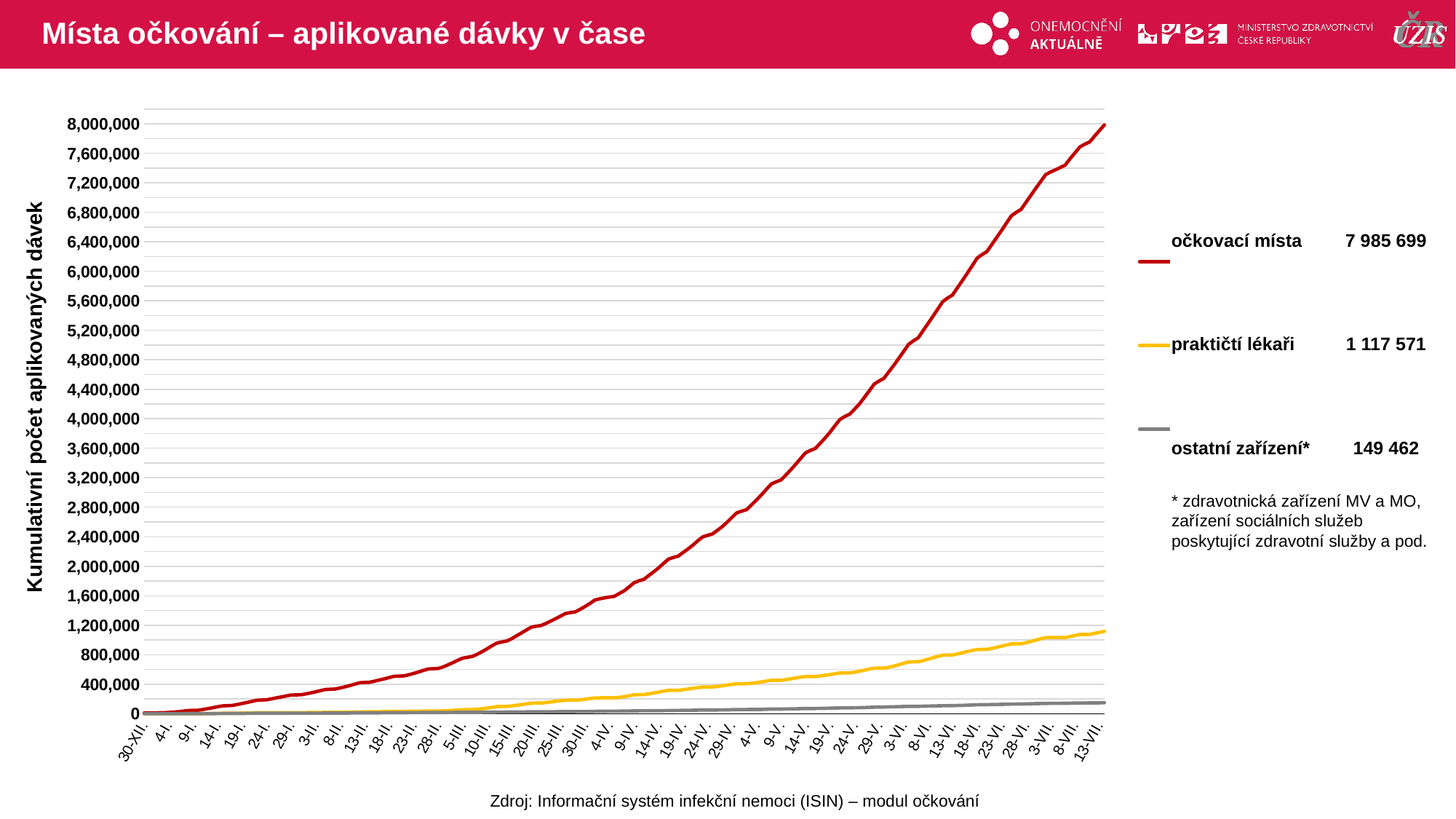

# Místa očkování – aplikované dávky v čase

### Chart

| Category | očkovací místa | praktičtí lékaři | ostatní zařízení |
|---|---|---|---|
| 30-XII. | 10328.0 | 0.0 | 161.0 |
| 31-XII. | 11611.0 | 1.0 | 182.0 |
| 1-I. | 11871.0 | 2.0 | 182.0 |
| 2-I. | 13025.0 | 3.0 | 296.0 |
| 3-I. | 13857.0 | 3.0 | 379.0 |
| 4-I. | 17399.0 | 3.0 | 421.0 |
| 5-I. | 21819.0 | 3.0 | 499.0 |
| 6-I. | 27570.0 | 35.0 | 542.0 |
| 7-I. | 35211.0 | 282.0 | 606.0 |
| 8-I. | 44130.0 | 1138.0 | 787.0 |
| 9-I. | 45895.0 | 1311.0 | 862.0 |
| 10-I. | 47615.0 | 1311.0 | 897.0 |
| 11-I. | 56993.0 | 1675.0 | 964.0 |
| 12-I. | 69398.0 | 2277.0 | 1343.0 |
| 13-I. | 81612.0 | 3043.0 | 1854.0 |
| 14-I. | 94638.0 | 4515.0 | 2534.0 |
| 15-I. | 106626.0 | 6019.0 | 2991.0 |
| 16-I. | 109210.0 | 6450.0 | 3352.0 |
| 17-I. | 112174.0 | 6716.0 | 3352.0 |
| 18-I. | 125076.0 | 7694.0 | 3752.0 |
| 19-I. | 138958.0 | 8598.0 | 4181.0 |
| 20-I. | 152424.0 | 10595.0 | 4973.0 |
| 21-I. | 167474.0 | 12058.0 | 5778.0 |
| 22-I. | 181928.0 | 13113.0 | 6116.0 |
| 23-I. | 186018.0 | 13184.0 | 6116.0 |
| 24-I. | 188979.0 | 13314.0 | 6135.0 |
| 25-I. | 201126.0 | 13573.0 | 6293.0 |
| 26-I. | 215044.0 | 13848.0 | 6567.0 |
| 27-I. | 228094.0 | 14069.0 | 6795.0 |
| 28-I. | 240795.0 | 14285.0 | 7016.0 |
| 29-I. | 254046.0 | 14860.0 | 7213.0 |
| 30-I. | 255662.0 | 14955.0 | 7309.0 |
| 31-I. | 257497.0 | 14956.0 | 7350.0 |
| 1-II. | 268833.0 | 15340.0 | 7480.0 |
| 2-II. | 282304.0 | 15946.0 | 7718.0 |
| 3-II. | 296963.0 | 16456.0 | 7906.0 |
| 4-II. | 313513.0 | 17499.0 | 8136.0 |
| 5-II. | 328539.0 | 18337.0 | 8339.0 |
| 6-II. | 331716.0 | 18337.0 | 8339.0 |
| 7-II. | 334875.0 | 18500.0 | 8339.0 |
| 8-II. | 349262.0 | 19299.0 | 8547.0 |
| 9-II. | 364971.0 | 20136.0 | 8972.0 |
| 10-II. | 381942.0 | 21133.0 | 9660.0 |
| 11-II. | 401214.0 | 23381.0 | 10571.0 |
| 12-II. | 420025.0 | 25204.0 | 11312.0 |
| 13-II. | 424044.0 | 25649.0 | 11405.0 |
| 14-II. | 426387.0 | 25668.0 | 11405.0 |
| 15-II. | 441195.0 | 26296.0 | 11658.0 |
| 16-II. | 457271.0 | 27374.0 | 12215.0 |
| 17-II. | 472274.0 | 29323.0 | 13188.0 |
| 18-II. | 490153.0 | 30819.0 | 14086.0 |
| 19-II. | 507760.0 | 31889.0 | 14525.0 |
| 20-II. | 510654.0 | 32121.0 | 14530.0 |
| 21-II. | 512721.0 | 32150.0 | 14544.0 |
| 22-II. | 527872.0 | 32683.0 | 14941.0 |
| 23-II. | 546547.0 | 33500.0 | 15266.0 |
| 24-II. | 565540.0 | 33982.0 | 15613.0 |
| 25-II. | 587302.0 | 35165.0 | 16126.0 |
| 26-II. | 607182.0 | 36329.0 | 16517.0 |
| 27-II. | 610471.0 | 36572.0 | 16527.0 |
| 28-II. | 613284.0 | 36641.0 | 16527.0 |
| 1-III. | 634109.0 | 38571.0 | 16646.0 |
| 2-III. | 661756.0 | 41202.0 | 17025.0 |
| 3-III. | 692097.0 | 45554.0 | 17544.0 |
| 4-III. | 724469.0 | 50345.0 | 18145.0 |
| 5-III. | 753741.0 | 54536.0 | 18752.0 |
| 6-III. | 765363.0 | 55820.0 | 18774.0 |
| 7-III. | 777097.0 | 56192.0 | 18868.0 |
| 8-III. | 806733.0 | 60593.0 | 19226.0 |
| 9-III. | 842025.0 | 67464.0 | 19563.0 |
| 10-III. | 880205.0 | 76670.0 | 20197.0 |
| 11-III. | 921903.0 | 86838.0 | 21295.0 |
| 12-III. | 957818.0 | 96984.0 | 22266.0 |
| 13-III. | 973522.0 | 99143.0 | 22699.0 |
| 14-III. | 986179.0 | 99538.0 | 22839.0 |
| 15-III. | 1016029.0 | 106009.0 | 23527.0 |
| 16-III. | 1056345.0 | 114275.0 | 24187.0 |
| 17-III. | 1094567.0 | 123227.0 | 24829.0 |
| 18-III. | 1134187.0 | 132998.0 | 25610.0 |
| 19-III. | 1172410.0 | 141927.0 | 26267.0 |
| 20-III. | 1186753.0 | 144206.0 | 26679.0 |
| 21-III. | 1195262.0 | 144540.0 | 26738.0 |
| 22-III. | 1224666.0 | 151736.0 | 26827.0 |
| 23-III. | 1255767.0 | 160203.0 | 26956.0 |
| 24-III. | 1289001.0 | 168894.0 | 27431.0 |
| 25-III. | 1324190.0 | 176873.0 | 28233.0 |
| 26-III. | 1359230.0 | 182870.0 | 29337.0 |
| 27-III. | 1371077.0 | 183931.0 | 29633.0 |
| 28-III. | 1380542.0 | 184050.0 | 29689.0 |
| 29-III. | 1415537.0 | 188439.0 | 29760.0 |
| 30-III. | 1454182.0 | 196242.0 | 29951.0 |
| 31-III. | 1494949.0 | 204898.0 | 30449.0 |
| 1-IV. | 1541373.0 | 213873.0 | 32413.0 |
| 2-IV. | 1558411.0 | 215320.0 | 33488.0 |
| 3-IV. | 1571661.0 | 215738.0 | 34263.0 |
| 4-IV. | 1582734.0 | 215743.0 | 34414.0 |
| 5-IV. | 1592119.0 | 215816.0 | 34418.0 |
| 6-IV. | 1631521.0 | 221005.0 | 34999.0 |
| 7-IV. | 1666748.0 | 230644.0 | 35481.0 |
| 8-IV. | 1720965.0 | 243813.0 | 37298.0 |
| 9-IV. | 1775592.0 | 256641.0 | 38938.0 |
| 10-IV. | 1802819.0 | 259395.0 | 39471.0 |
| 11-IV. | 1821992.0 | 259851.0 | 39532.0 |
| 12-IV. | 1874280.0 | 269882.0 | 40038.0 |
| 13-IV. | 1924361.0 | 281446.0 | 40246.0 |
| 14-IV. | 1977268.0 | 293775.0 | 40890.0 |
| 15-IV. | 2036643.0 | 306609.0 | 41862.0 |
| 16-IV. | 2095301.0 | 316735.0 | 43058.0 |
| 17-IV. | 2119019.0 | 317409.0 | 44216.0 |
| 18-IV. | 2136268.0 | 317573.0 | 44660.0 |
| 19-IV. | 2186076.0 | 325466.0 | 46062.0 |
| 20-IV. | 2233759.0 | 334649.0 | 46943.0 |
| 21-IV. | 2285563.0 | 344166.0 | 47377.0 |
| 22-IV. | 2345201.0 | 354392.0 | 49104.0 |
| 23-IV. | 2397723.0 | 361851.0 | 50689.0 |
| 24-IV. | 2419237.0 | 362565.0 | 51402.0 |
| 25-IV. | 2437572.0 | 362757.0 | 51474.0 |
| 26-IV. | 2486672.0 | 369667.0 | 51762.0 |
| 27-IV. | 2537236.0 | 378615.0 | 52269.0 |
| 28-IV. | 2597843.0 | 388569.0 | 52778.0 |
| 29-IV. | 2664179.0 | 399482.0 | 55038.0 |
| 30-IV. | 2725917.0 | 406390.0 | 56866.0 |
| 1-V. | 2747714.0 | 406862.0 | 57126.0 |
| 2-V. | 2768414.0 | 406998.0 | 57351.0 |
| 3-V. | 2833528.0 | 412378.0 | 57797.0 |
| 4-V. | 2898087.0 | 420386.0 | 58149.0 |
| 5-V. | 2967322.0 | 430898.0 | 58726.0 |
| 6-V. | 3041939.0 | 442940.0 | 60858.0 |
| 7-V. | 3115302.0 | 452397.0 | 63182.0 |
| 8-V. | 3144826.0 | 453183.0 | 63777.0 |
| 9-V. | 3169771.0 | 453468.0 | 63841.0 |
| 10-V. | 3237863.0 | 462534.0 | 64670.0 |
| 11-V. | 3308681.0 | 473772.0 | 65447.0 |
| 12-V. | 3383452.0 | 484749.0 | 66732.0 |
| 13-V. | 3461566.0 | 495629.0 | 69137.0 |
| 14-V. | 3537667.0 | 503835.0 | 70634.0 |
| 15-V. | 3570195.0 | 504636.0 | 71187.0 |
| 16-V. | 3596522.0 | 504820.0 | 71548.0 |
| 17-V. | 3666673.0 | 511710.0 | 72634.0 |
| 18-V. | 3739804.0 | 521067.0 | 73809.0 |
| 19-V. | 3819225.0 | 530973.0 | 75546.0 |
| 20-V. | 3905911.0 | 542618.0 | 77621.0 |
| 21-V. | 3989353.0 | 552318.0 | 79261.0 |
| 22-V. | 4030830.0 | 553478.0 | 79732.0 |
| 23-V. | 4061284.0 | 553688.0 | 80251.0 |
| 24-V. | 4129392.0 | 563685.0 | 81202.0 |
| 25-V. | 4200893.0 | 576614.0 | 82282.0 |
| 26-V. | 4288818.0 | 590158.0 | 83844.0 |
| 27-V. | 4377647.0 | 604834.0 | 86596.0 |
| 28-V. | 4468868.0 | 617018.0 | 88977.0 |
| 29-V. | 4512691.0 | 618247.0 | 89875.0 |
| 30-V. | 4548416.0 | 618477.0 | 90551.0 |
| 31-V. | 4635910.0 | 629660.0 | 92894.0 |
| 1-VI. | 4723400.0 | 645597.0 | 94117.0 |
| 2-VI. | 4817240.0 | 663821.0 | 96083.0 |
| 3-VI. | 4910916.0 | 683183.0 | 98039.0 |
| 4-VI. | 5006539.0 | 701989.0 | 100199.0 |
| 5-VI. | 5056672.0 | 704028.0 | 100504.0 |
| 6-VI. | 5097653.0 | 704490.0 | 100810.0 |
| 7-VI. | 5195683.0 | 720626.0 | 102127.0 |
| 8-VI. | 5291268.0 | 739205.0 | 103187.0 |
| 9-VI. | 5388403.0 | 758727.0 | 105161.0 |
| 10-VI. | 5487862.0 | 777708.0 | 107093.0 |
| 11-VI. | 5587368.0 | 794372.0 | 108541.0 |
| 12-VI. | 5637295.0 | 796060.0 | 109206.0 |
| 13-VI. | 5678457.0 | 796228.0 | 109945.0 |
| 14-VI. | 5776249.0 | 810829.0 | 111844.0 |
| 15-VI. | 5872761.0 | 826873.0 | 113401.0 |
| 16-VI. | 5972162.0 | 842918.0 | 115663.0 |
| 17-VI. | 6073469.0 | 857955.0 | 118784.0 |
| 18-VI. | 6177084.0 | 870894.0 | 121601.0 |
| 19-VI. | 6226006.0 | 871917.0 | 122286.0 |
| 20-VI. | 6265983.0 | 872194.0 | 122931.0 |
| 21-VI. | 6360836.0 | 885102.0 | 124223.0 |
| 22-VI. | 6456765.0 | 900347.0 | 125426.0 |
| 23-VI. | 6553416.0 | 915879.0 | 127187.0 |
| 24-VI. | 6652308.0 | 932080.0 | 129627.0 |
| 25-VI. | 6751533.0 | 946205.0 | 131018.0 |
| 26-VI. | 6799425.0 | 947960.0 | 131585.0 |
| 27-VI. | 6838945.0 | 948234.0 | 132101.0 |
| 28-VI. | 6934581.0 | 963028.0 | 133358.0 |
| 29-VI. | 7029158.0 | 980499.0 | 134923.0 |
| 30-VI. | 7126276.0 | 997733.0 | 136848.0 |
| 1-VII. | 7217909.0 | 1015562.0 | 138615.0 |
| 2-VII. | 7310018.0 | 1031858.0 | 140089.0 |
| 3-VII. | 7346623.0 | 1032985.0 | 140635.0 |
| 4-VII. | 7375171.0 | 1033044.0 | 141145.0 |
| 5-VII. | 7407187.0 | 1033138.0 | 141506.0 |
| 6-VII. | 7439315.0 | 1033417.0 | 141768.0 |
| 7-VII. | 7527123.0 | 1046850.0 | 143397.0 |
| 8-VII. | 7606016.0 | 1061473.0 | 144624.0 |
| 9-VII. | 7686821.0 | 1074508.0 | 145622.0 |
| 10-VII. | 7723451.0 | 1075016.0 | 146101.0 |
| 11-VII. | 7753592.0 | 1075519.0 | 146624.0 |
| 12-VII. | 7832809.0 | 1089230.0 | 147445.0 |
| 13-VII. | 7909639.0 | 1103780.0 | 148035.0 |
| 14-VII. | 7985699.0 | 1117571.0 | 149462.0 |
| očkovací místa | 7 985 699 |
| --- | --- |
| praktičtí lékaři | 1 117 571 |
| ostatní zařízení\* | 149 462 |
Kumulativní počet aplikovaných dávek
* zdravotnická zařízení MV a MO, zařízení sociálních služeb poskytující zdravotní služby a pod.
Zdroj: Informační systém infekční nemoci (ISIN) – modul očkování